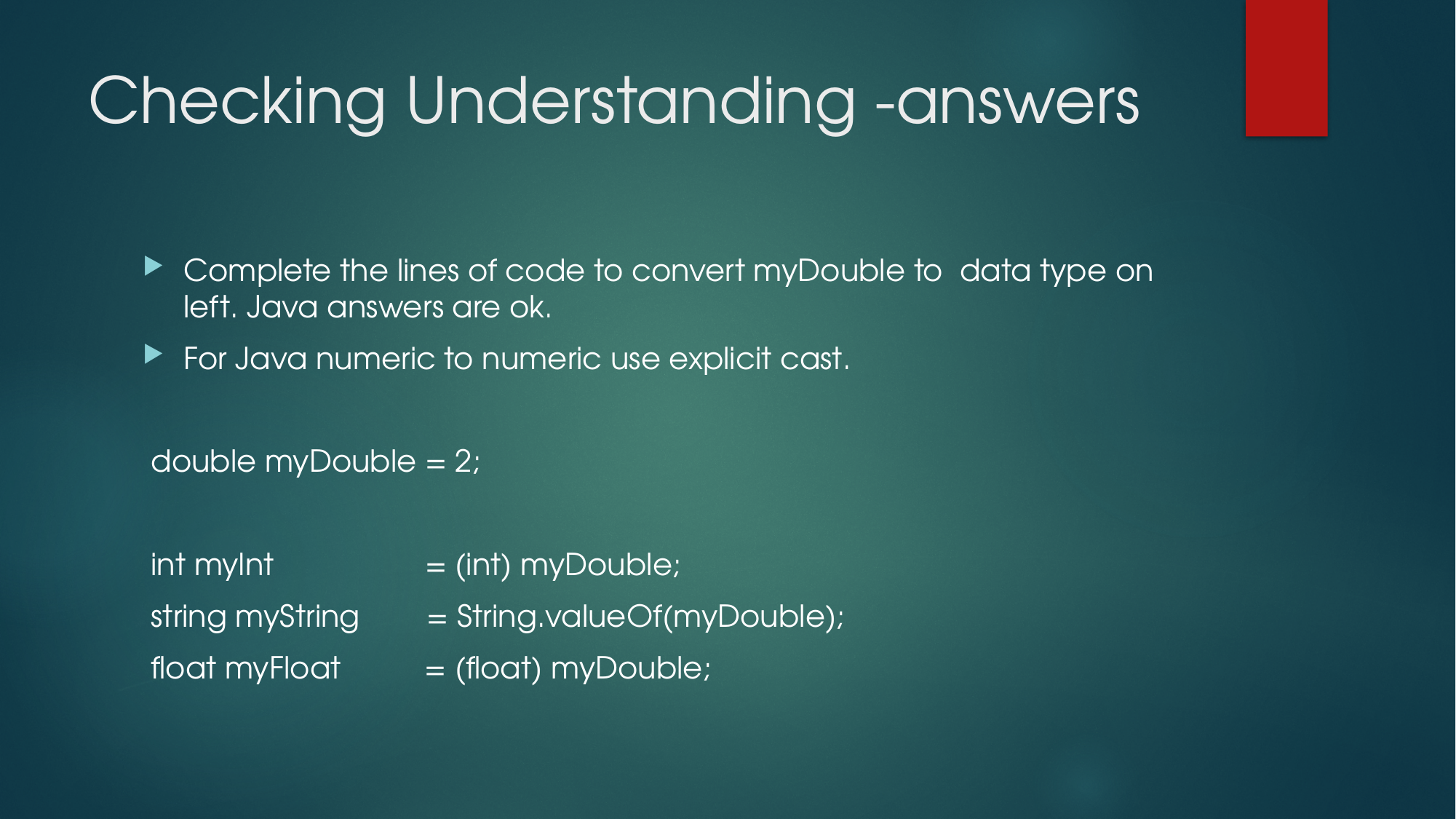

# Checking Understanding -answers
Complete the lines of code to convert myDouble to  data type on left. Java answers are ok.
For Java numeric to numeric use explicit cast.

 double myDouble = 2;

 int myInt                  = (int) myDouble;
 string myString        = String.valueOf(myDouble);
 float myFloat          = (float) myDouble;